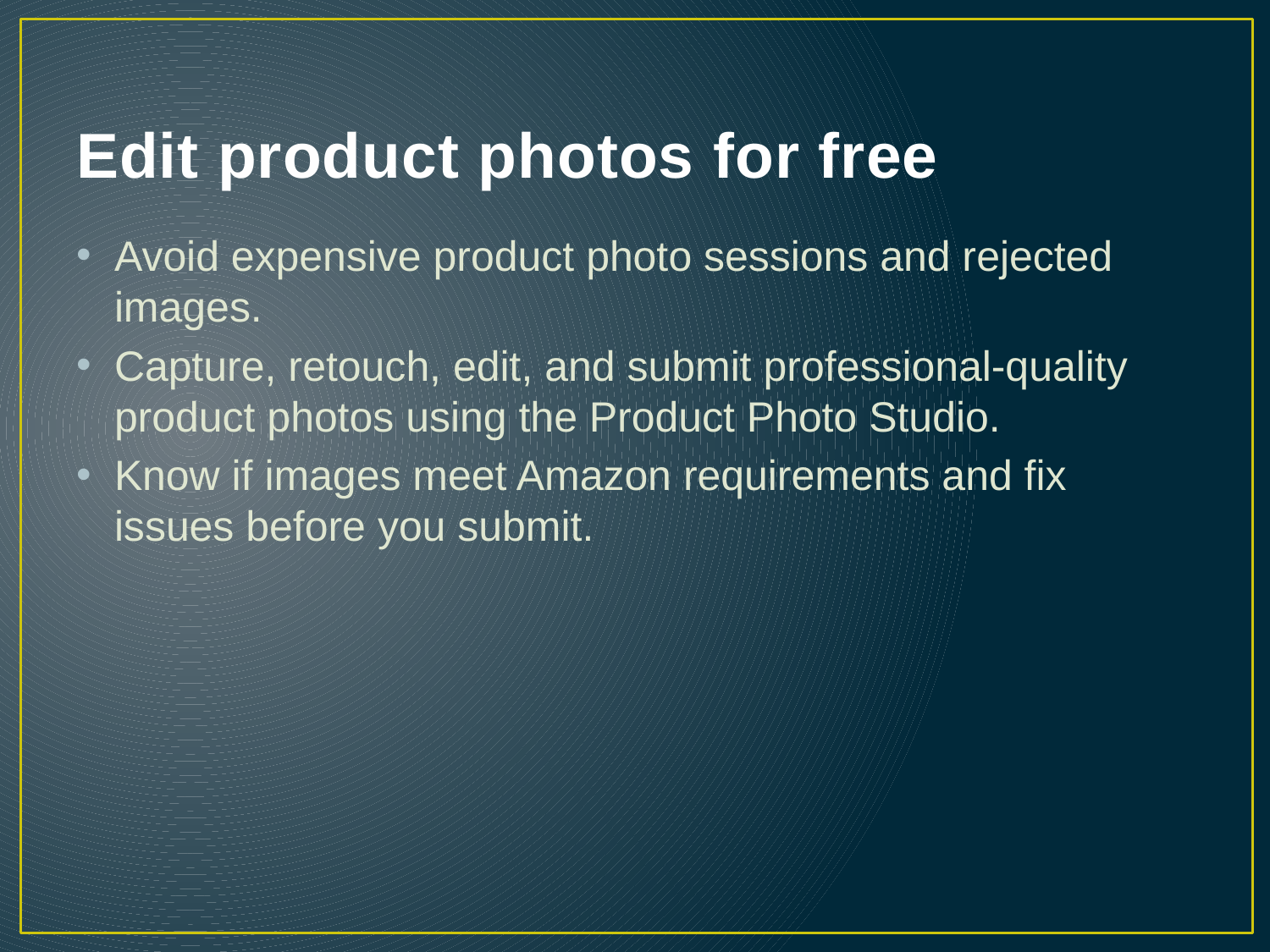

# Edit product photos for free
Avoid expensive product photo sessions and rejected images.
Capture, retouch, edit, and submit professional-quality product photos using the Product Photo Studio.
Know if images meet Amazon requirements and fix issues before you submit.